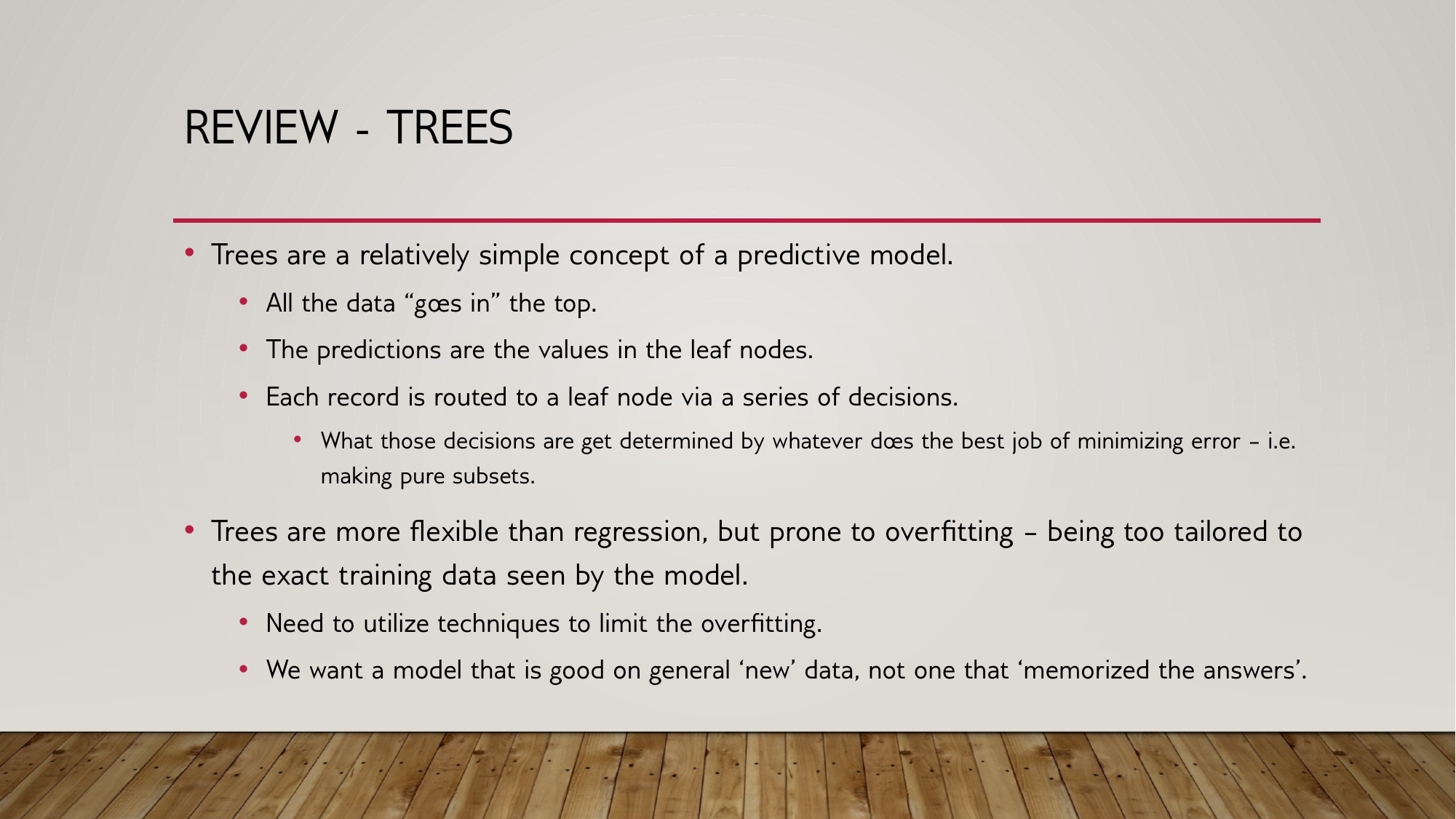

# Review - Trees
Trees are a relatively simple concept of a predictive model.
All the data “goes in” the top.
The predictions are the values in the leaf nodes.
Each record is routed to a leaf node via a series of decisions.
What those decisions are get determined by whatever does the best job of minimizing error – i.e. making pure subsets.
Trees are more flexible than regression, but prone to overfitting – being too tailored to the exact training data seen by the model.
Need to utilize techniques to limit the overfitting.
We want a model that is good on general ‘new’ data, not one that ‘memorized the answers’.